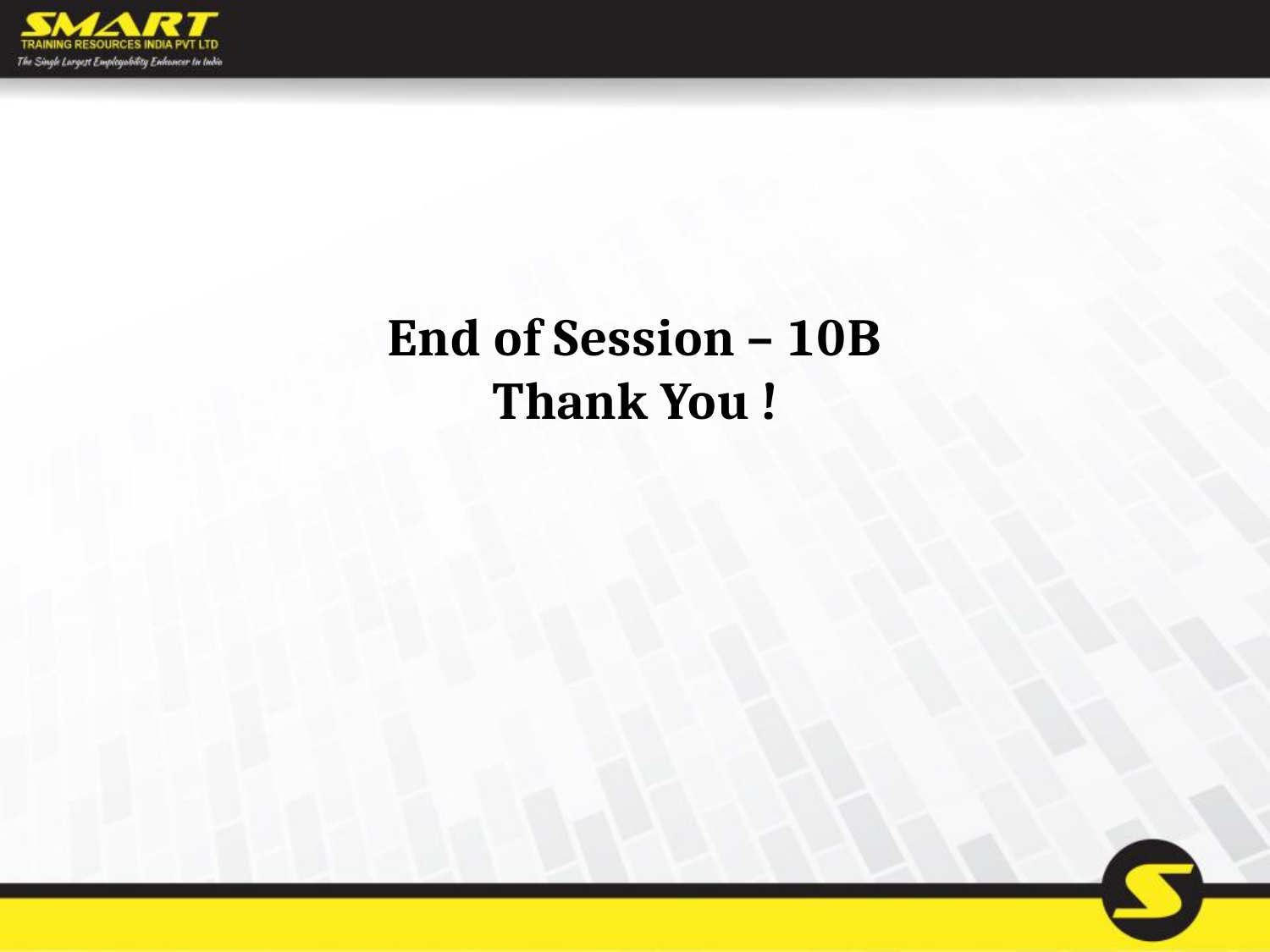

# End of Session – 10B Thank You !